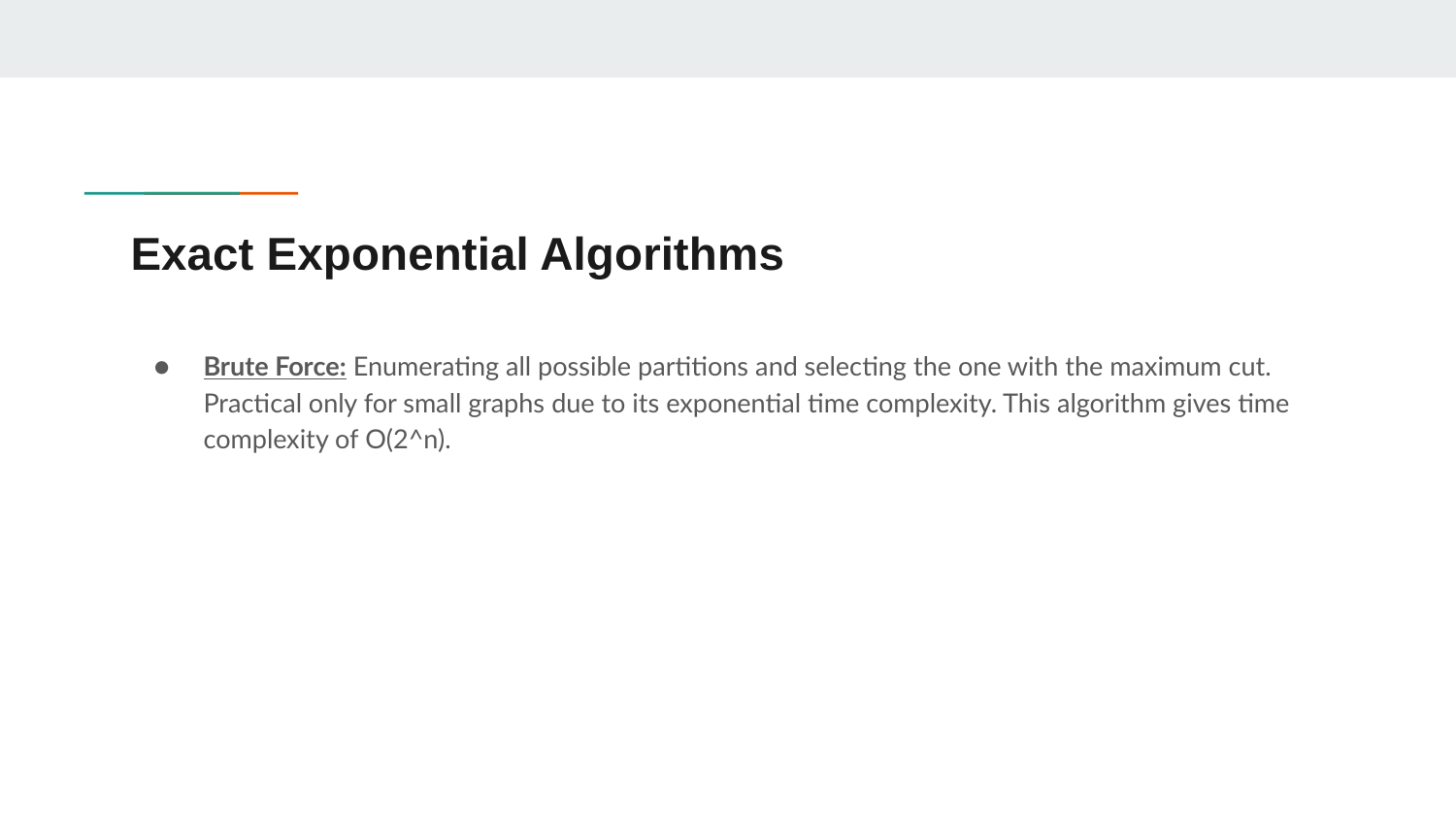

# Exact Exponential Algorithms
Brute Force: Enumerating all possible partitions and selecting the one with the maximum cut. Practical only for small graphs due to its exponential time complexity. This algorithm gives time complexity of O(2^n).